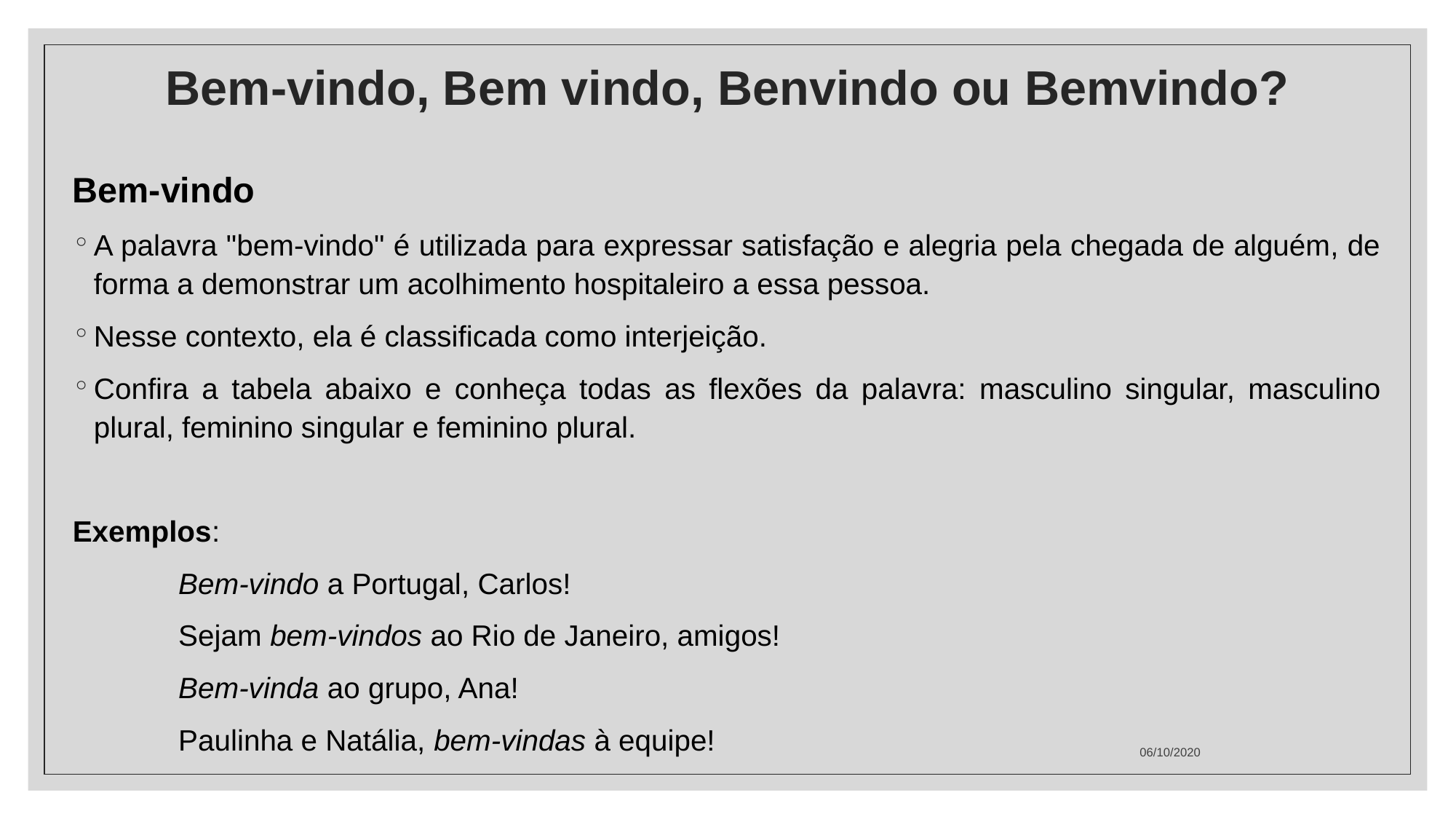

# Bem-vindo, Bem vindo, Benvindo ou Bemvindo?
Bem-vindo
A palavra "bem-vindo" é utilizada para expressar satisfação e alegria pela chegada de alguém, de forma a demonstrar um acolhimento hospitaleiro a essa pessoa.
Nesse contexto, ela é classificada como interjeição.
Confira a tabela abaixo e conheça todas as flexões da palavra: masculino singular, masculino plural, feminino singular e feminino plural.

Exemplos:
	Bem-vindo a Portugal, Carlos!
	Sejam bem-vindos ao Rio de Janeiro, amigos!
	Bem-vinda ao grupo, Ana!
	Paulinha e Natália, bem-vindas à equipe!

06/10/2020